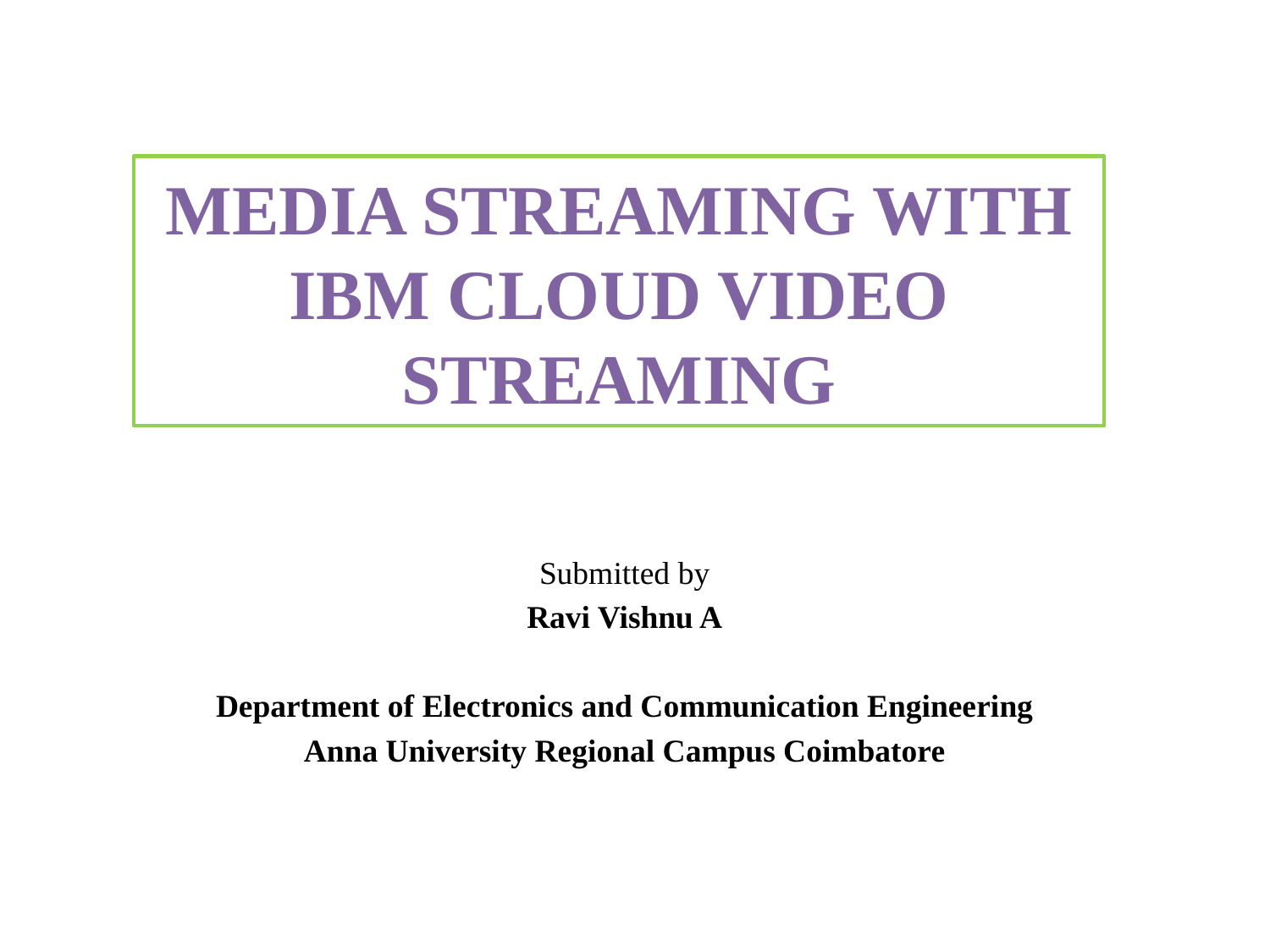

MEDIA STREAMING WITH IBM CLOUD VIDEO STREAMING
Submitted by
Ravi Vishnu A

Department of Electronics and Communication Engineering
Anna University Regional Campus Coimbatore